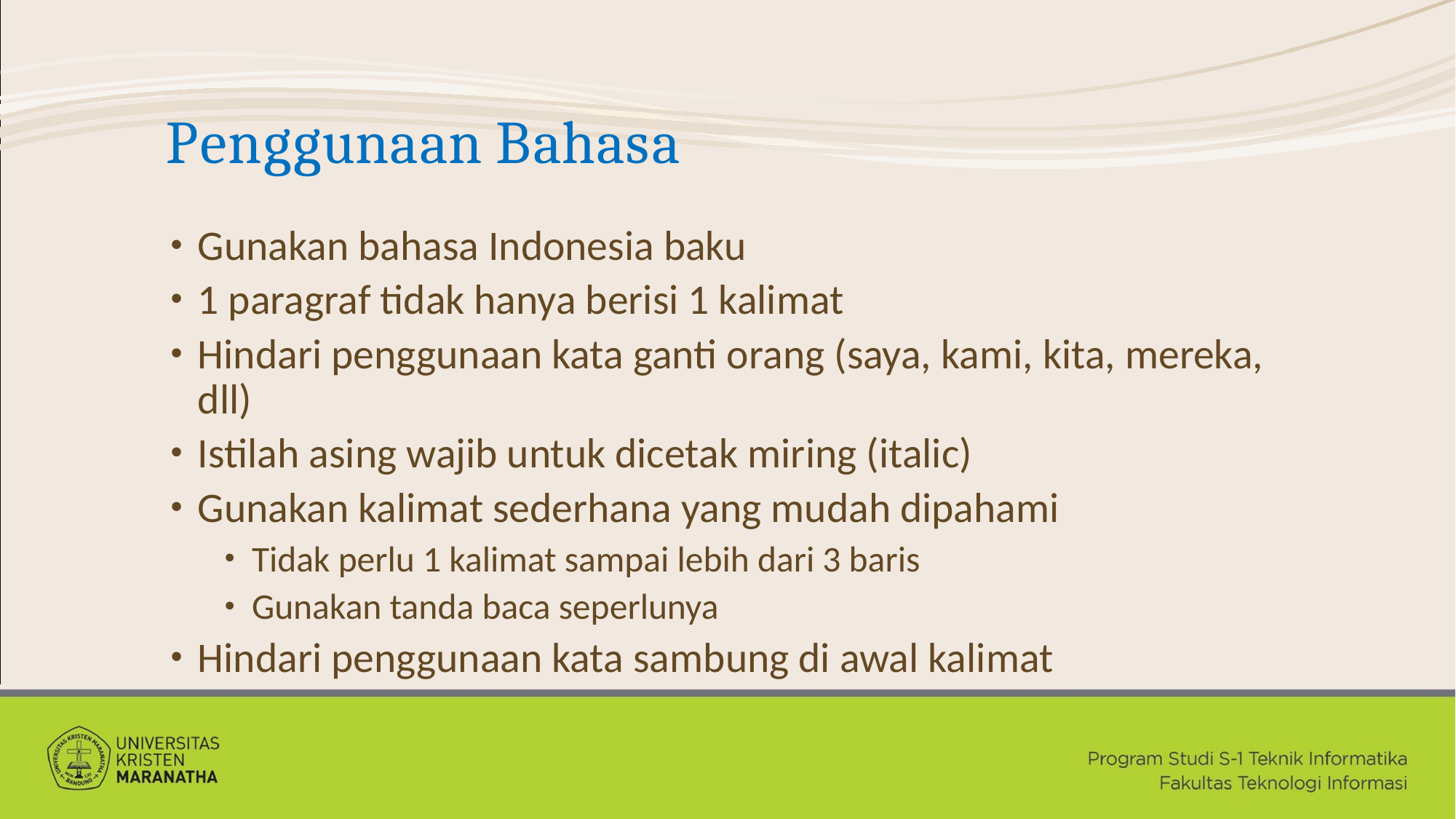

# Penggunaan Bahasa
Gunakan bahasa Indonesia baku
1 paragraf tidak hanya berisi 1 kalimat
Hindari penggunaan kata ganti orang (saya, kami, kita, mereka, dll)
Istilah asing wajib untuk dicetak miring (italic)
Gunakan kalimat sederhana yang mudah dipahami
Tidak perlu 1 kalimat sampai lebih dari 3 baris
Gunakan tanda baca seperlunya
Hindari penggunaan kata sambung di awal kalimat